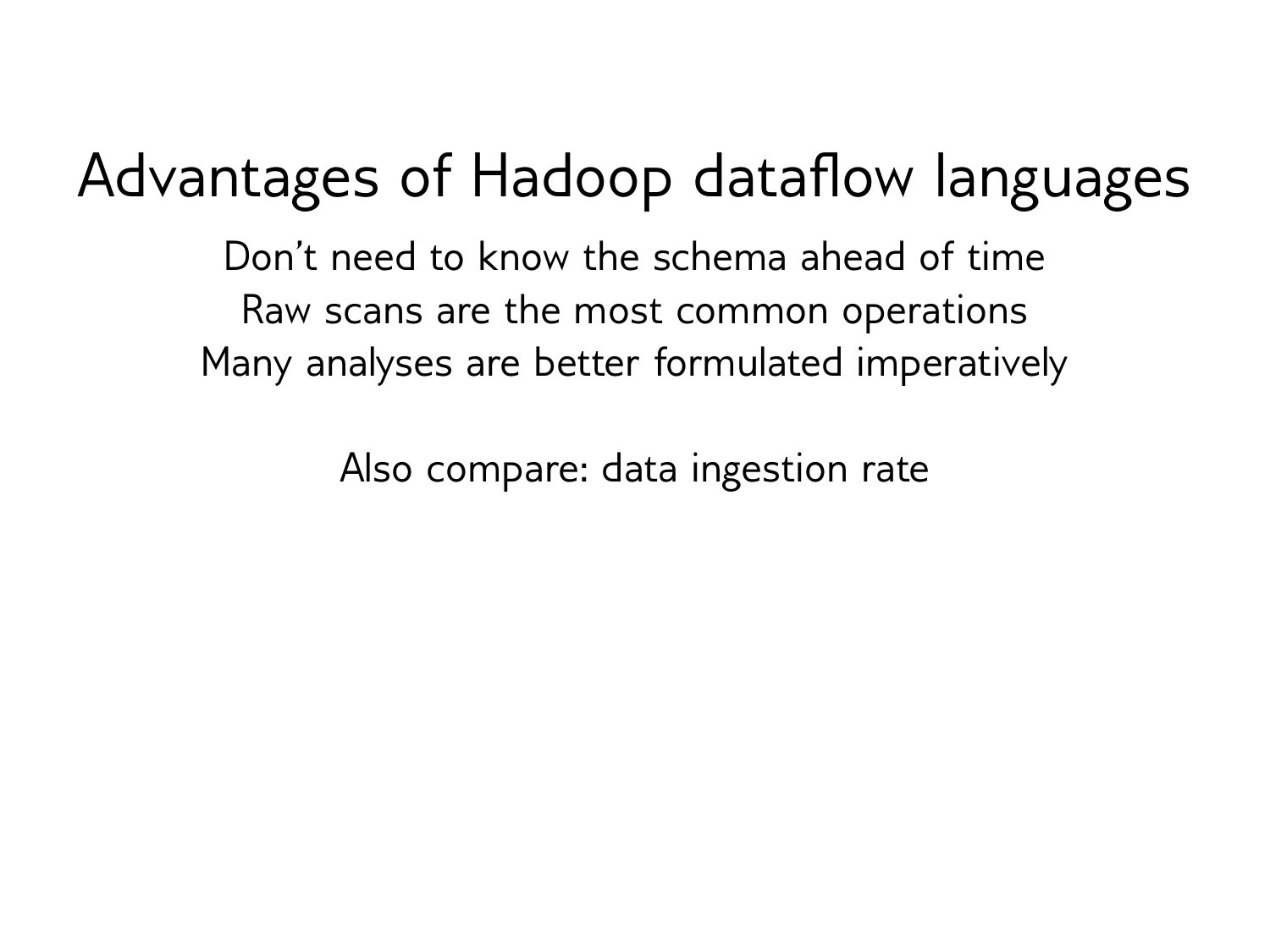

Advantages of Hadoop dataflow languages
Don’t need to know the schema ahead of time
Raw scans are the most common operations
Many analyses are better formulated imperatively
Also compare: data ingestion rate